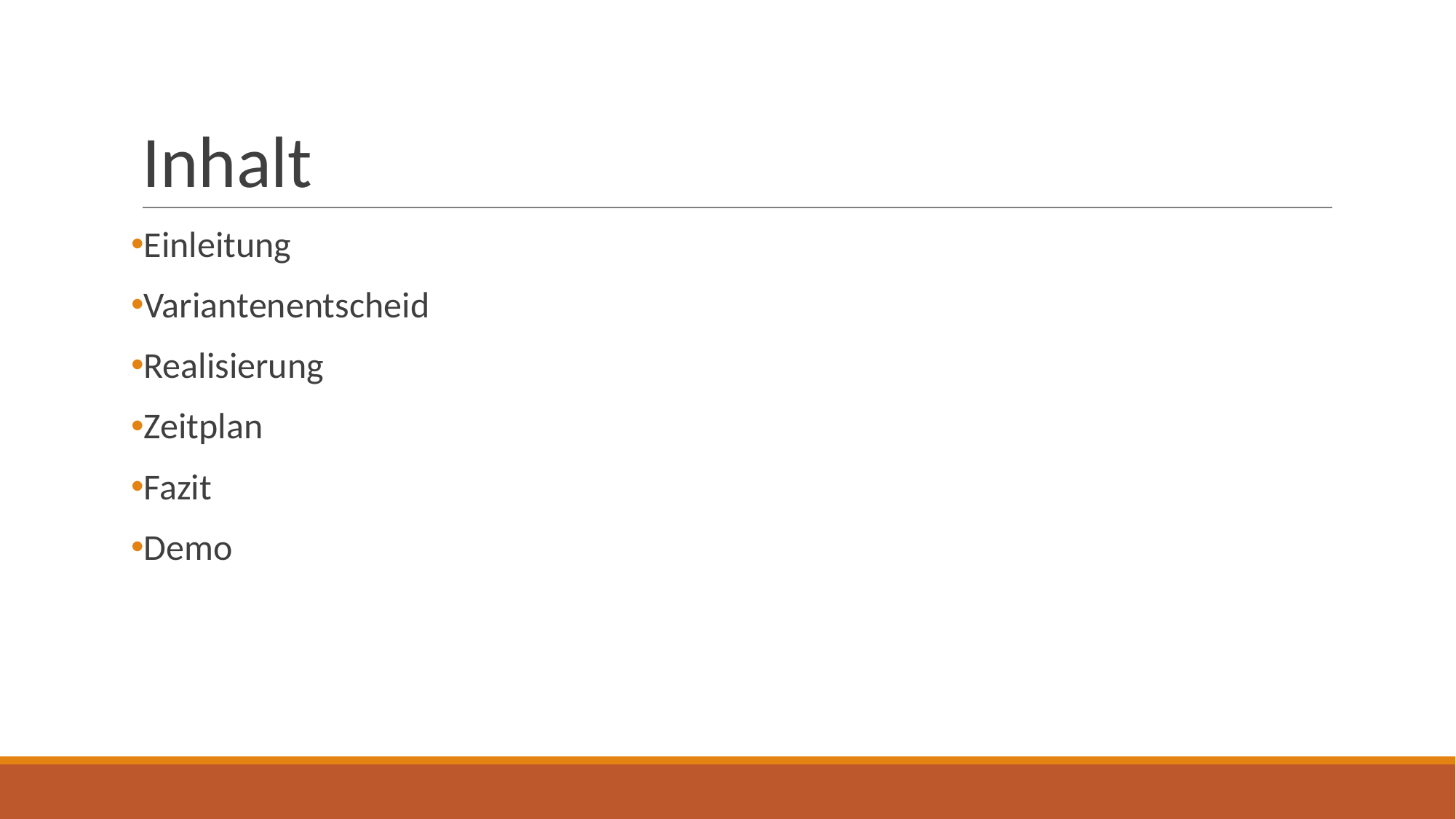

# Inhalt
Einleitung
Variantenentscheid
Realisierung
Zeitplan
Fazit
Demo